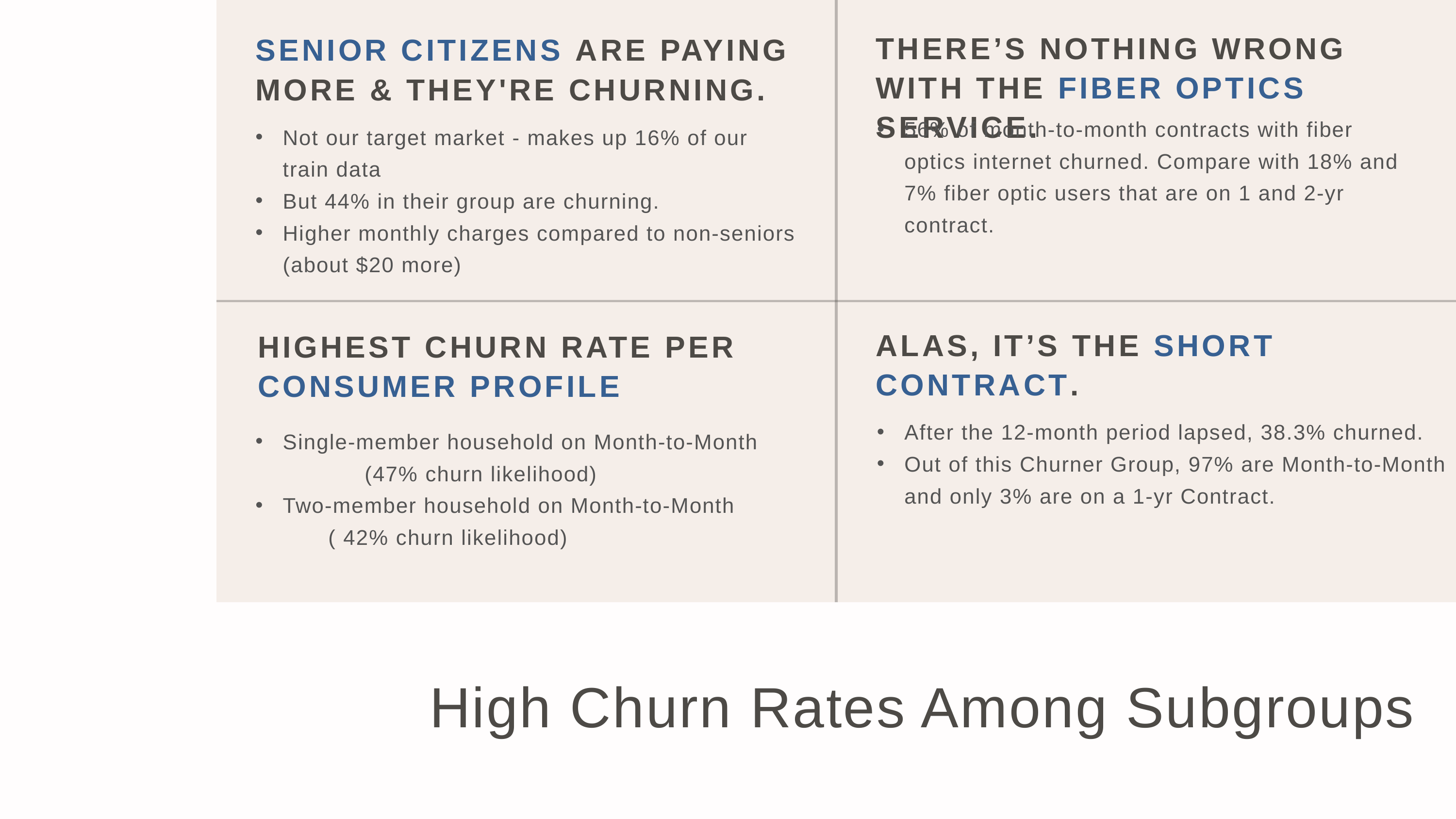

THERE’S NOTHING WRONG WITH THE FIBER OPTICS SERVICE.
SENIOR CITIZENS ARE PAYING MORE & THEY'RE CHURNING.
56% of month-to-month contracts with fiber optics internet churned. Compare with 18% and 7% fiber optic users that are on 1 and 2-yr contract.
Not our target market - makes up 16% of our train data
But 44% in their group are churning.
Higher monthly charges compared to non-seniors (about $20 more)

ALAS, IT’S THE SHORT CONTRACT.
HIGHEST CHURN RATE PER CONSUMER PROFILE
After the 12-month period lapsed, 38.3% churned.
Out of this Churner Group, 97% are Month-to-Month and only 3% are on a 1-yr Contract.
Single-member household on Month-to-Month
	(47% churn likelihood)
Two-member household on Month-to-Month
	( 42% churn likelihood)
High Churn Rates Among Subgroups